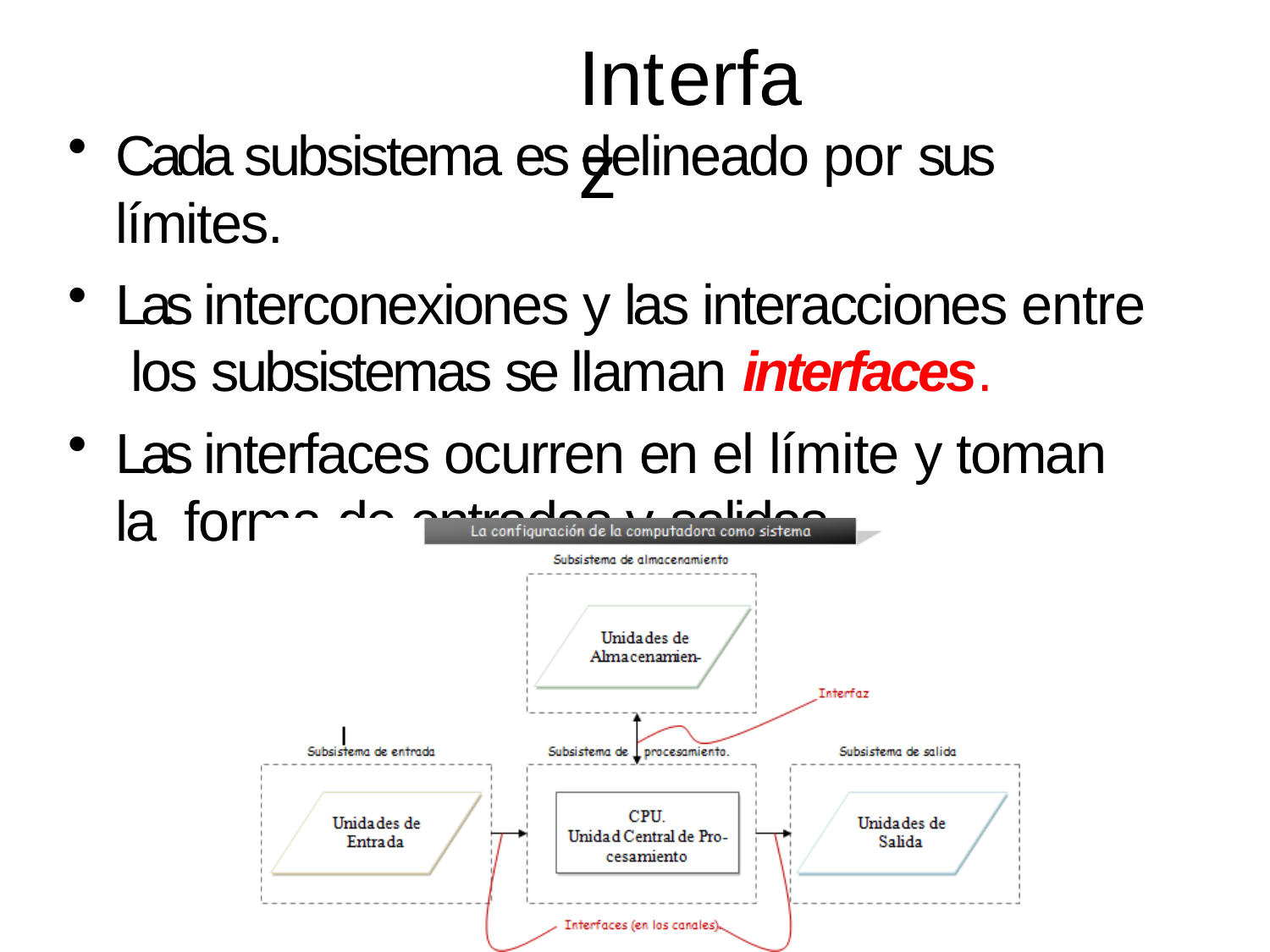

# Interfaz
Cada subsistema es delineado por sus límites.
Las interconexiones y las interacciones entre  los subsistemas se llaman interfaces.
Las interfaces ocurren en el límite y toman la  forma de entradas y salidas.